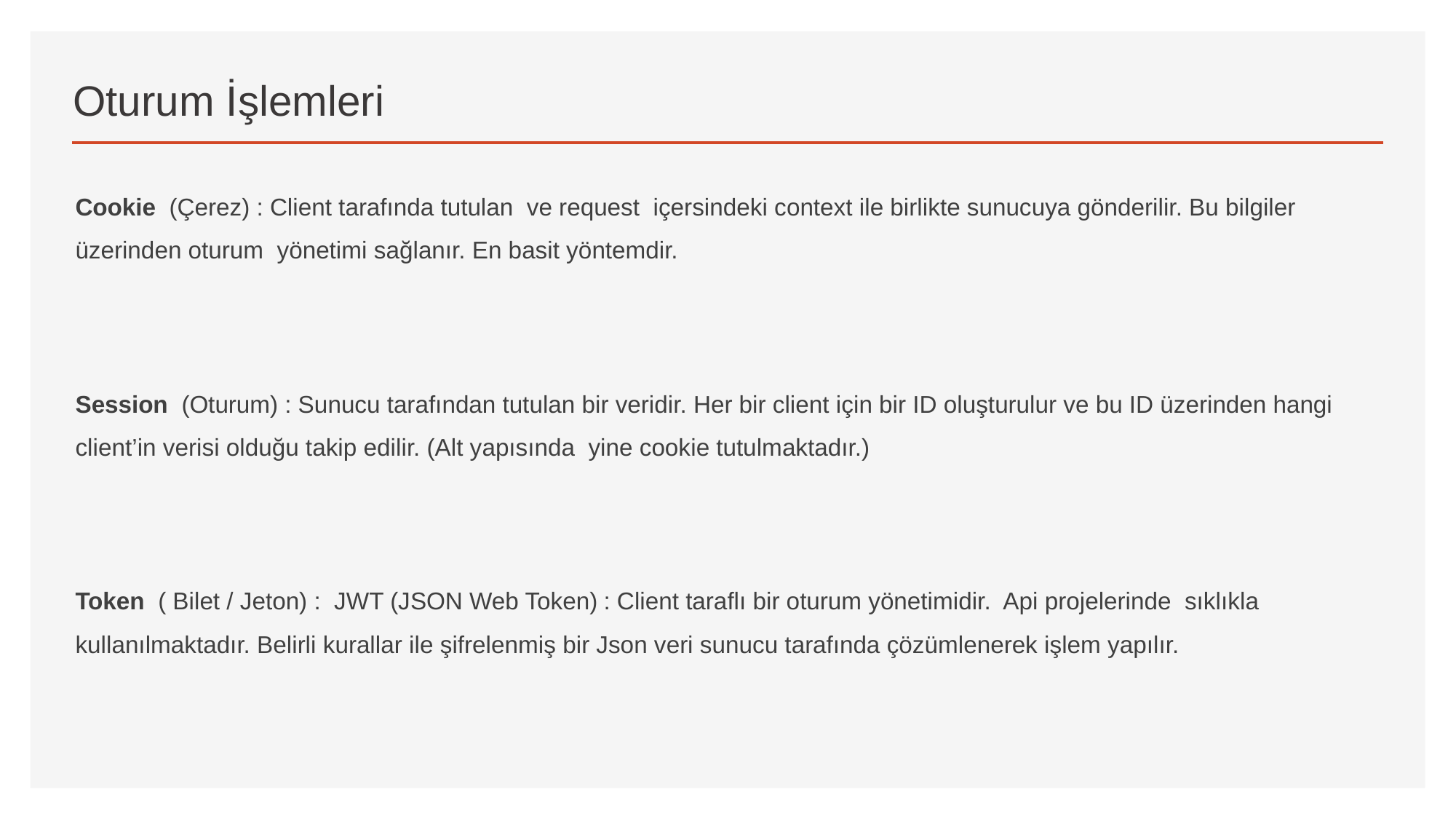

# Oturum İşlemleri
Cookie  (Çerez) : Client tarafında tutulan  ve request  içersindeki context ile birlikte sunucuya gönderilir. Bu bilgiler üzerinden oturum  yönetimi sağlanır. En basit yöntemdir.

Session  (Oturum) : Sunucu tarafından tutulan bir veridir. Her bir client için bir ID oluşturulur ve bu ID üzerinden hangi client’in verisi olduğu takip edilir. (Alt yapısında  yine cookie tutulmaktadır.)

Token  ( Bilet / Jeton) :  JWT (JSON Web Token) : Client taraflı bir oturum yönetimidir.  Api projelerinde  sıklıkla kullanılmaktadır. Belirli kurallar ile şifrelenmiş bir Json veri sunucu tarafında çözümlenerek işlem yapılır.